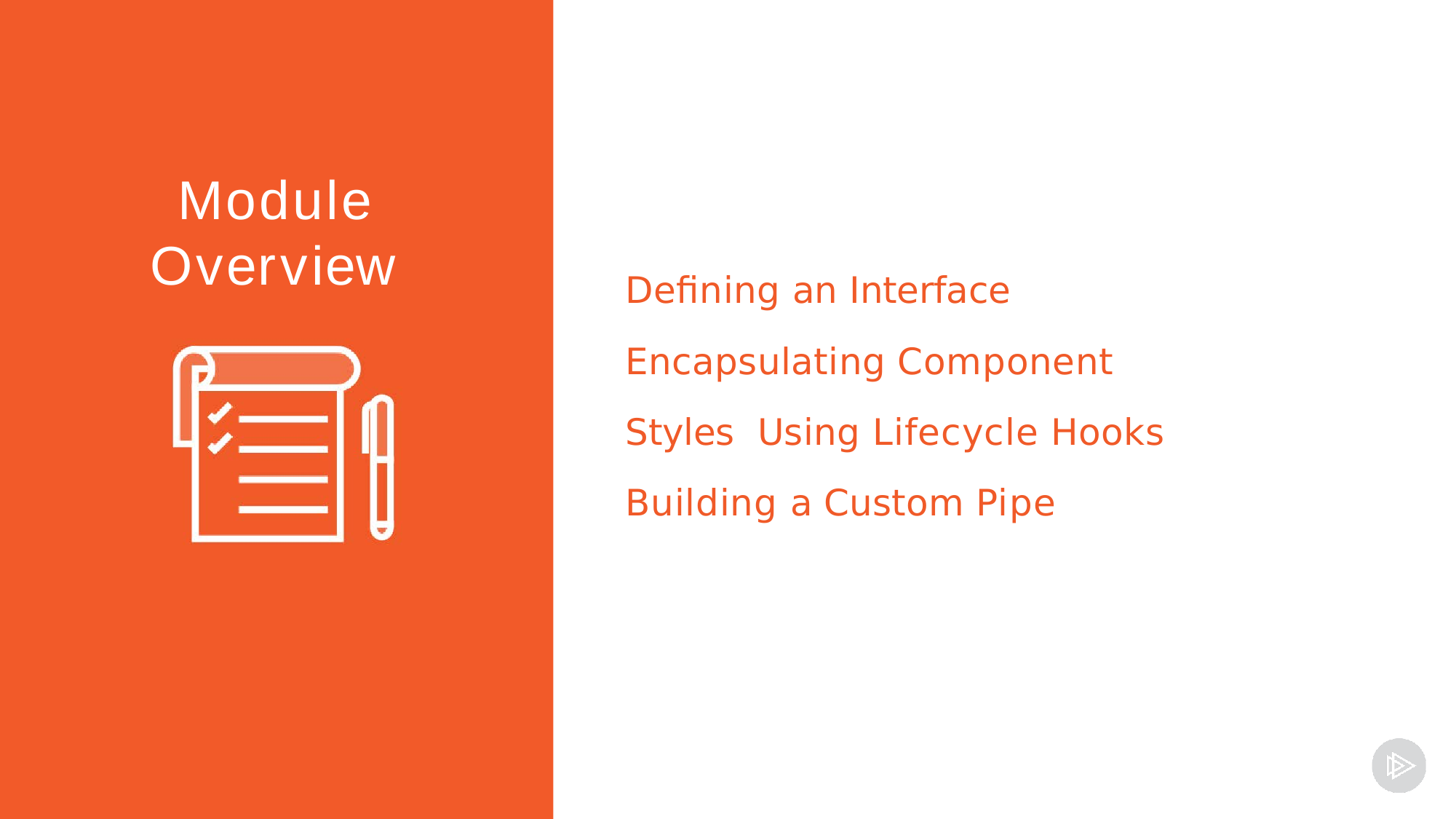

# Module  Overview
Defining an Interface
Encapsulating Component Styles  Using Lifecycle Hooks
Building a Custom Pipe